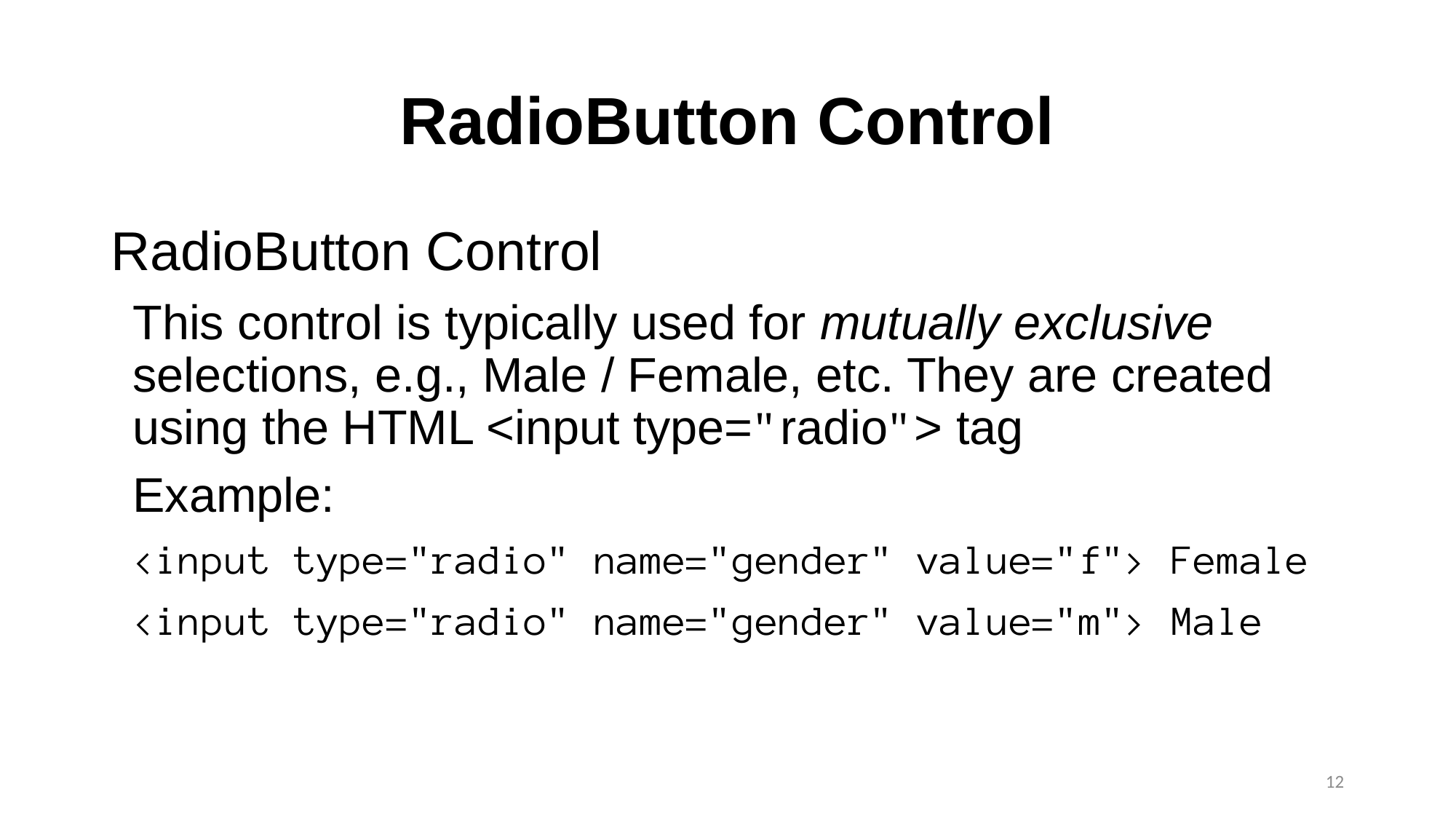

# RadioButton Control
RadioButton Control
This control is typically used for mutually exclusive selections, e.g., Male / Female, etc. They are created using the HTML <input type="radio"> tag
Example:
<input type="radio" name="gender" value="f"> Female
<input type="radio" name="gender" value="m"> Male
12